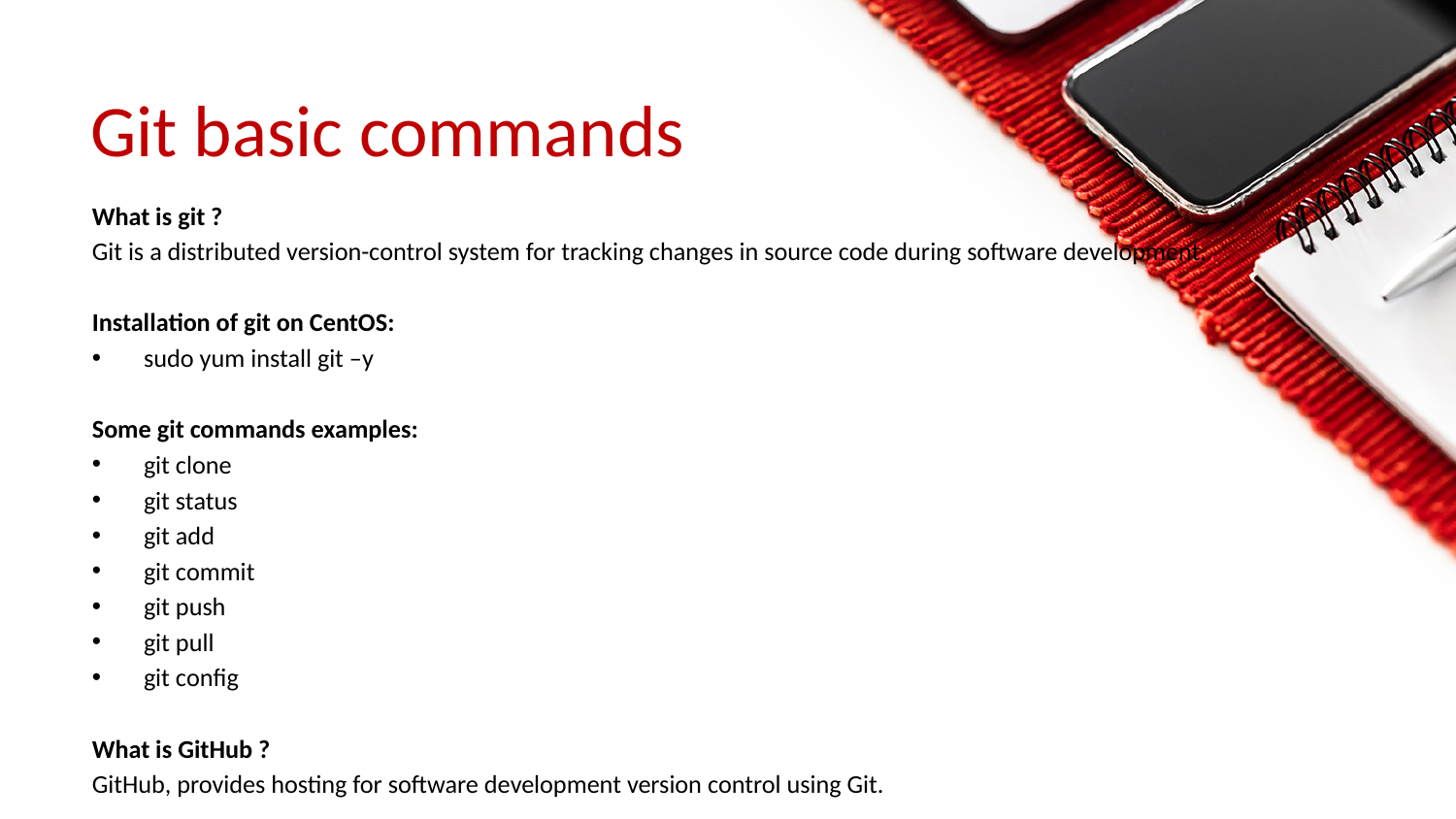

# Git basic commands
What is git ?
Git is a distributed version-control system for tracking changes in source code during software development.

Installation of git on CentOS:
sudo yum install git –y

Some git commands examples:
git clone
git status
git add
git commit
git push
git pull
git config

What is GitHub ?
GitHub, provides hosting for software development version control using Git.